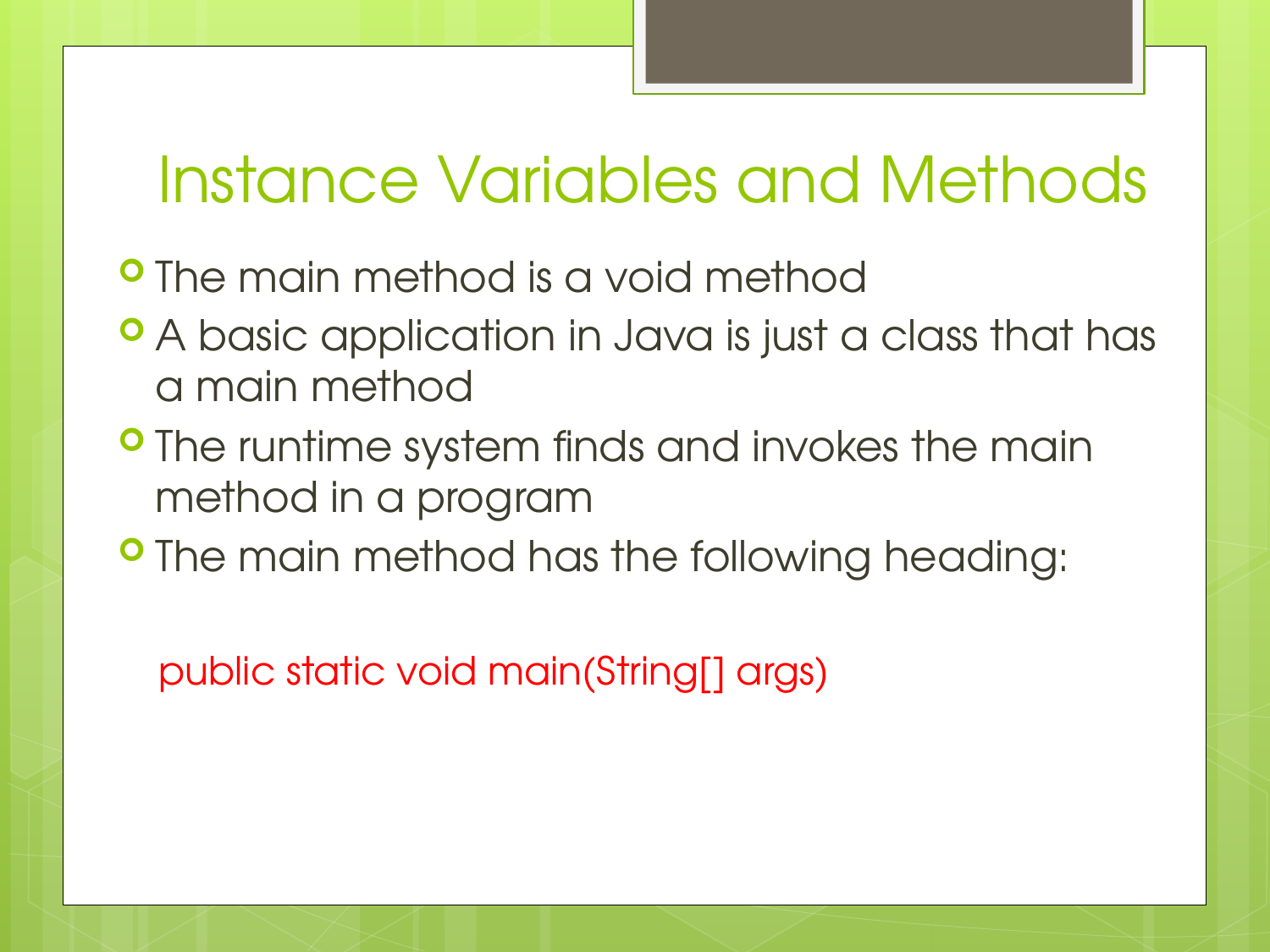

# Instance Variables and Methods
The main method is a void method
A basic application in Java is just a class that has a main method
The runtime system finds and invokes the main method in a program
The main method has the following heading:

public static void main(String[] args)